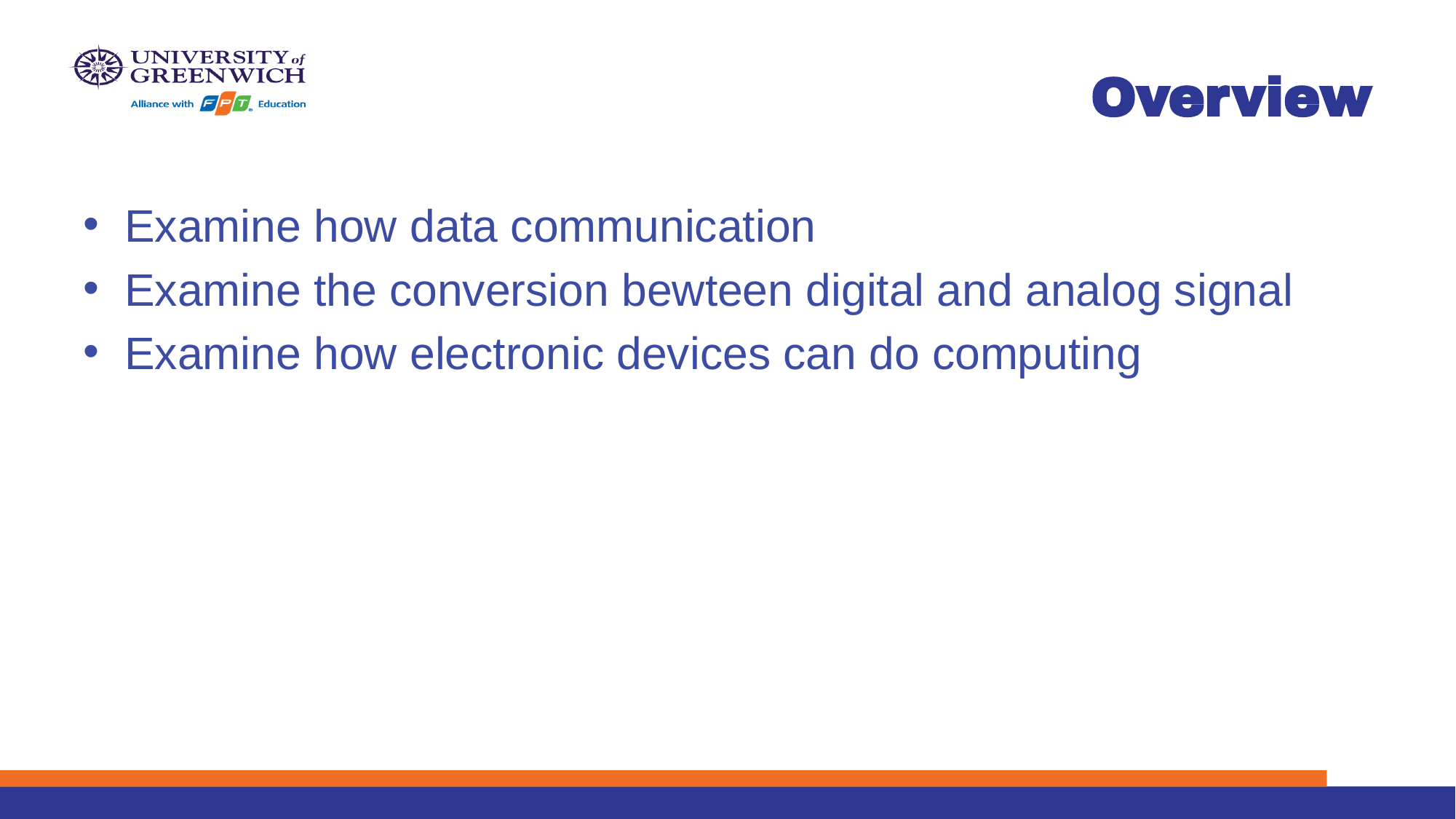

# Overview
Examine how data communication
Examine the conversion bewteen digital and analog signal
Examine how electronic devices can do computing